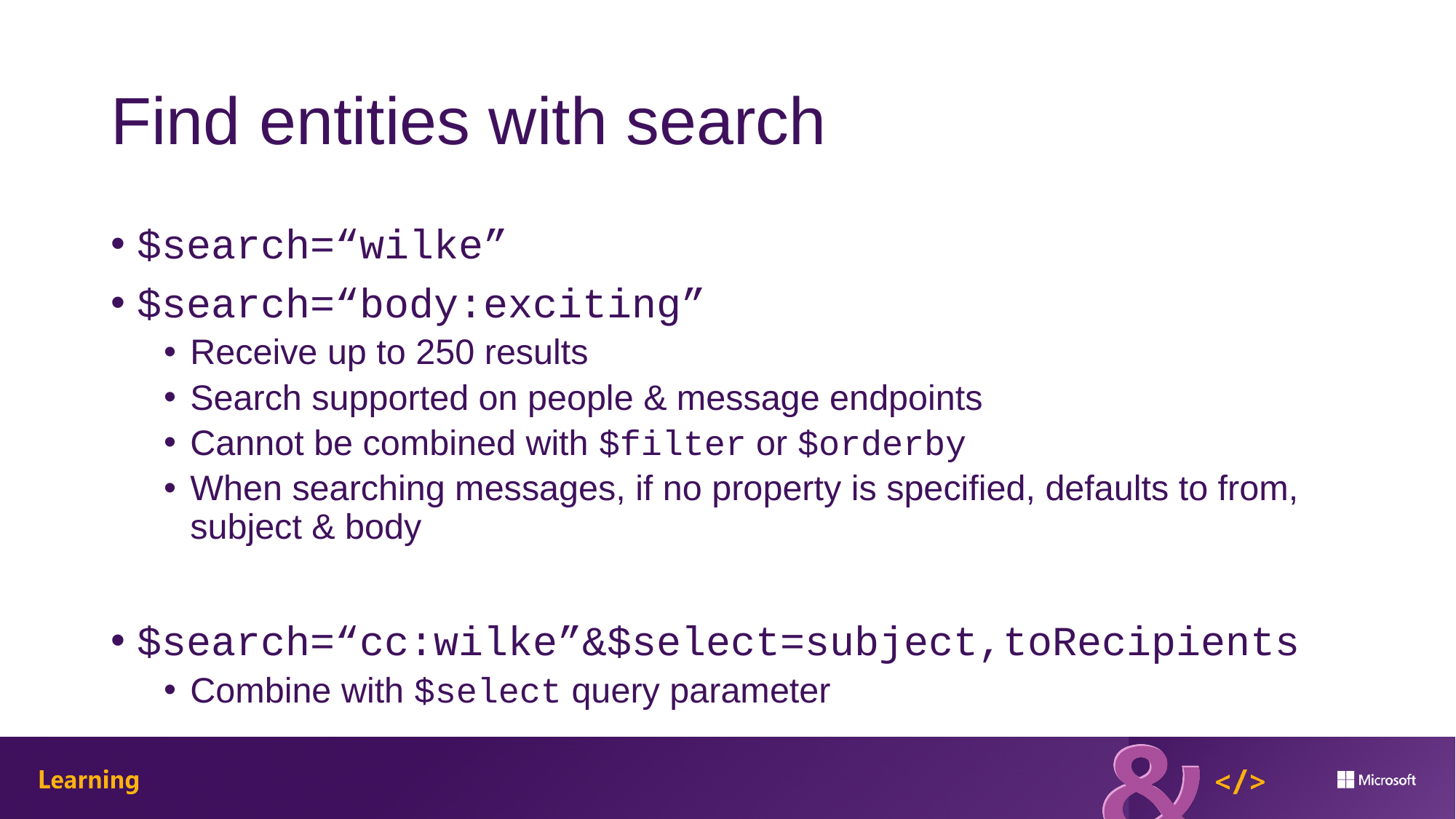

# Find entities with search
$search=“wilke”
$search=“body:exciting”
Receive up to 250 results
Search supported on people & message endpoints
Cannot be combined with $filter or $orderby
When searching messages, if no property is specified, defaults to from, subject & body

$search=“cc:wilke”&$select=subject,toRecipients
Combine with $select query parameter